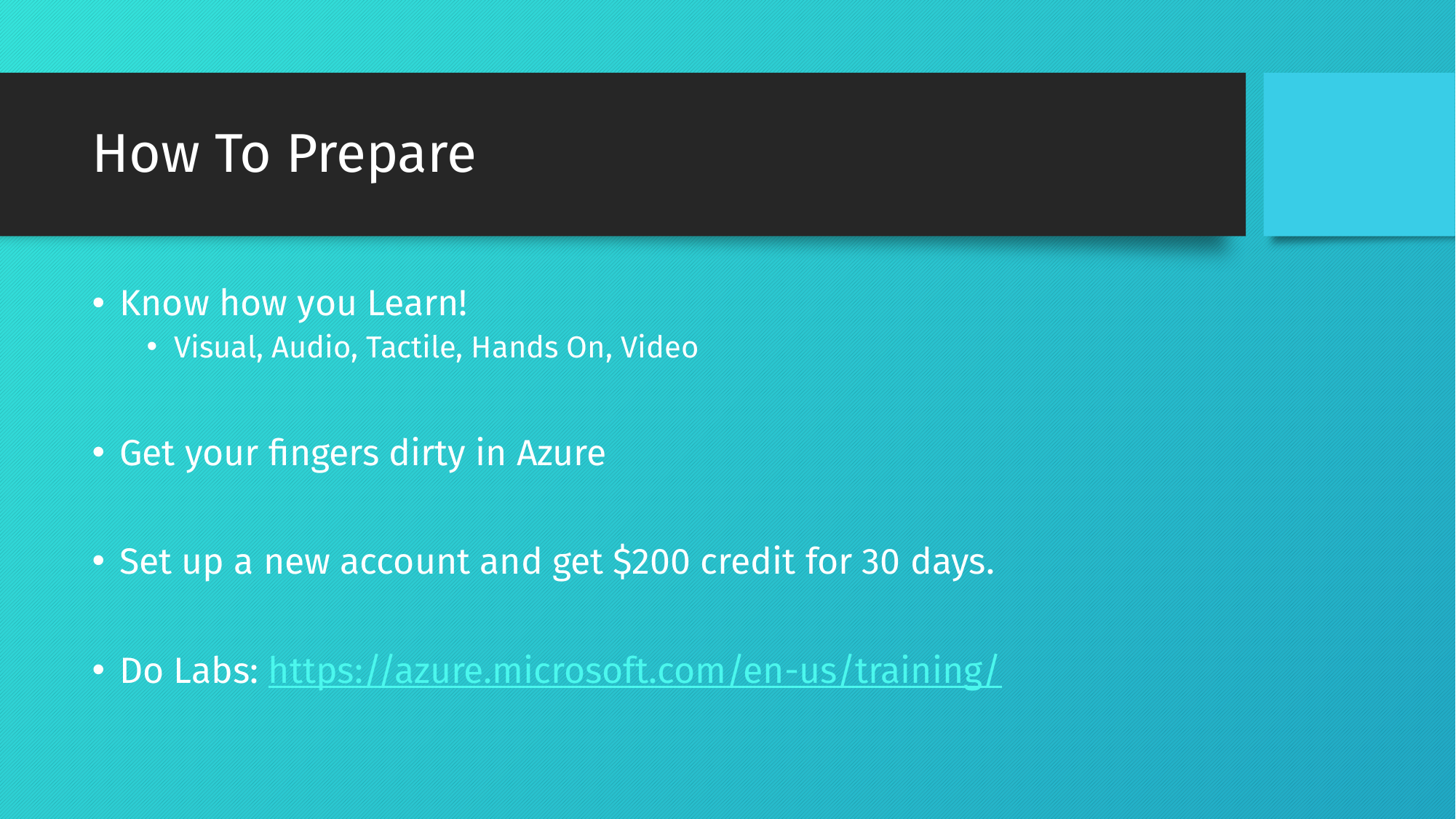

# How To Prepare
Know how you Learn!
Visual, Audio, Tactile, Hands On, Video

Get your fingers dirty in Azure

Set up a new account and get $200 credit for 30 days.

Do Labs: https://azure.microsoft.com/en-us/training/